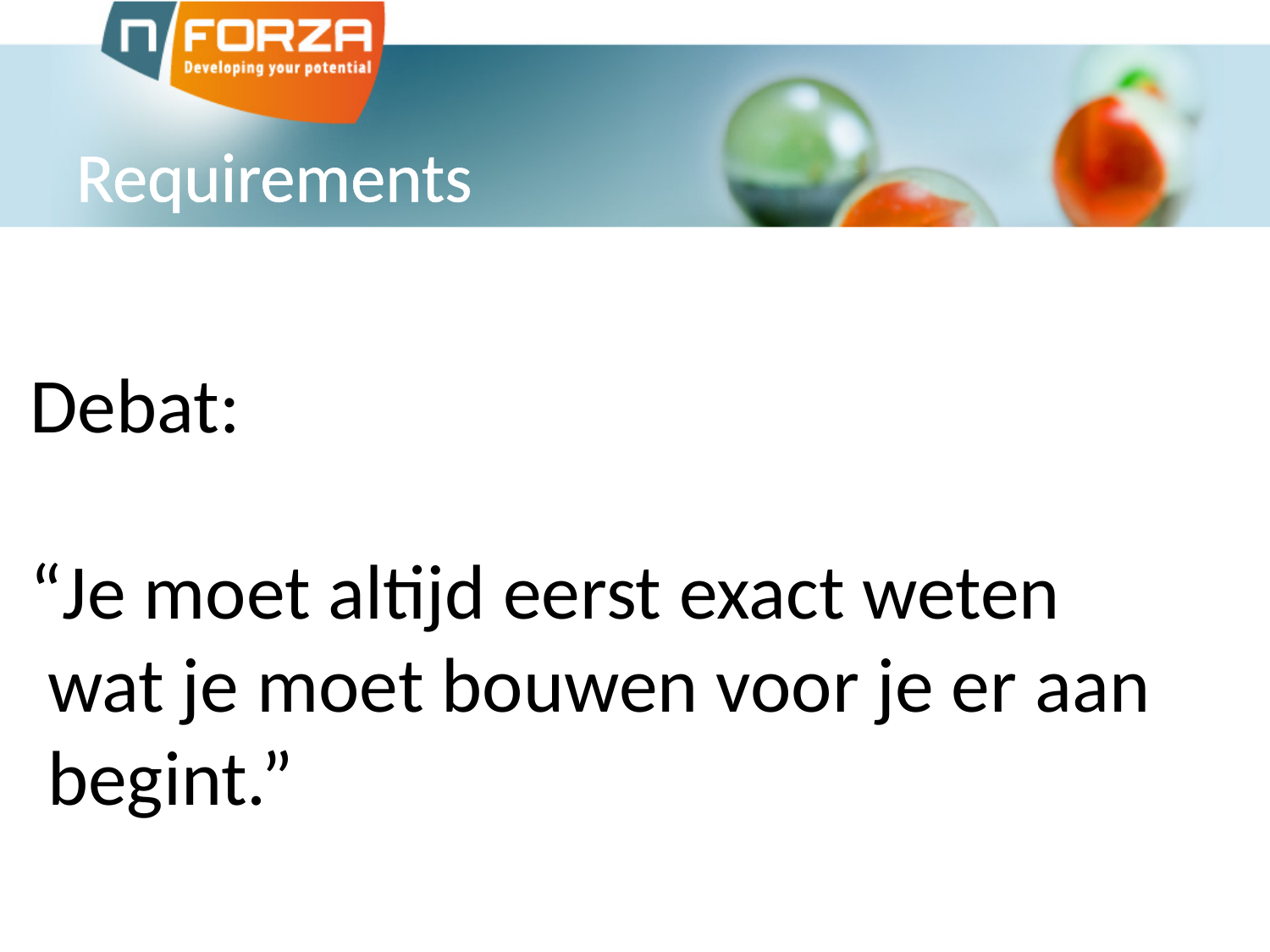

# Requirements

Debat:

“Je moet altijd eerst exact weten
 wat je moet bouwen voor je er aan
 begint.”